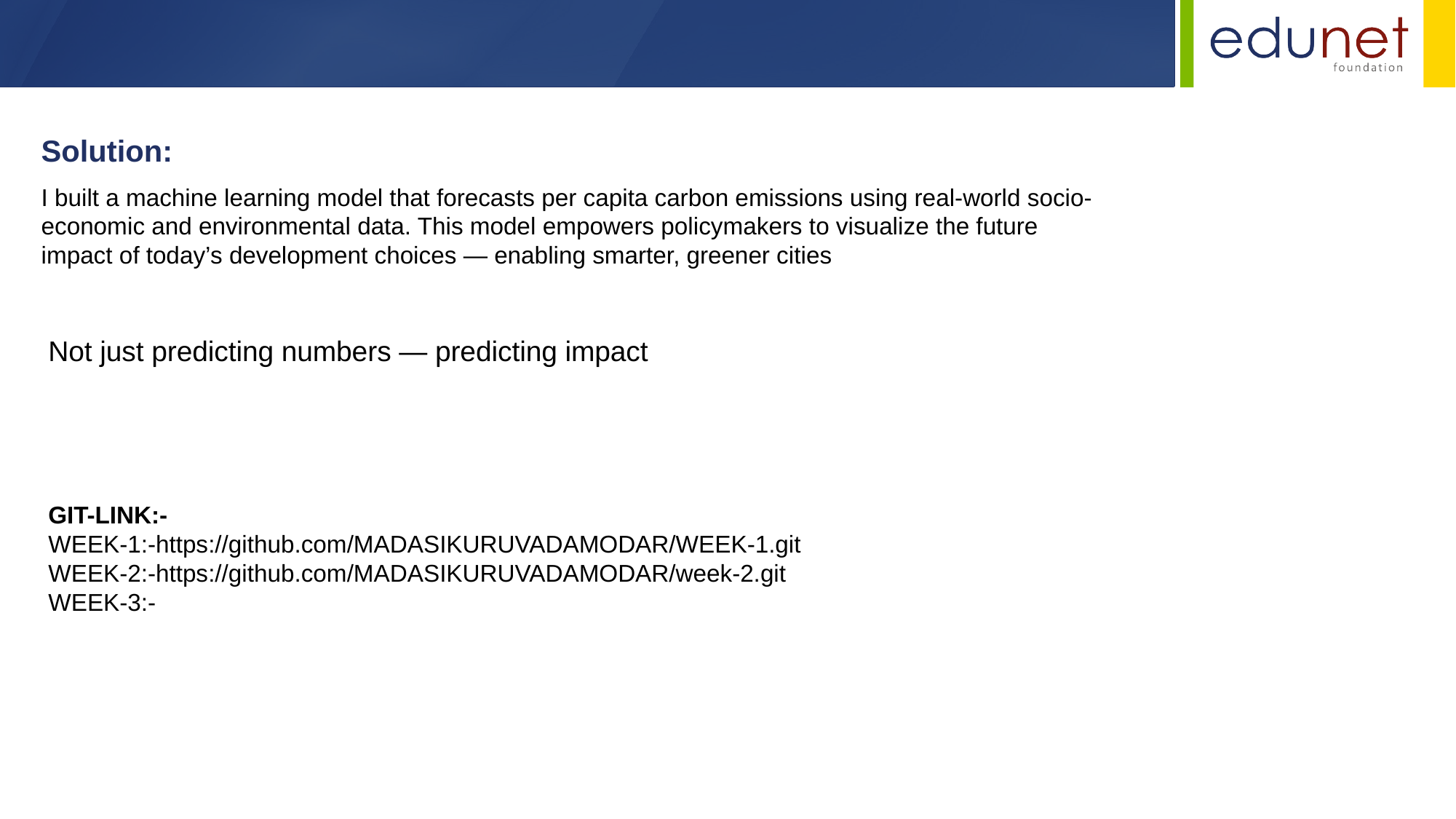

Solution:
I built a machine learning model that forecasts per capita carbon emissions using real-world socio-economic and environmental data. This model empowers policymakers to visualize the future impact of today’s development choices — enabling smarter, greener cities
Not just predicting numbers — predicting impact
GIT-LINK:-
WEEK-1:-https://github.com/MADASIKURUVADAMODAR/WEEK-1.git
WEEK-2:-https://github.com/MADASIKURUVADAMODAR/week-2.git
WEEK-3:-